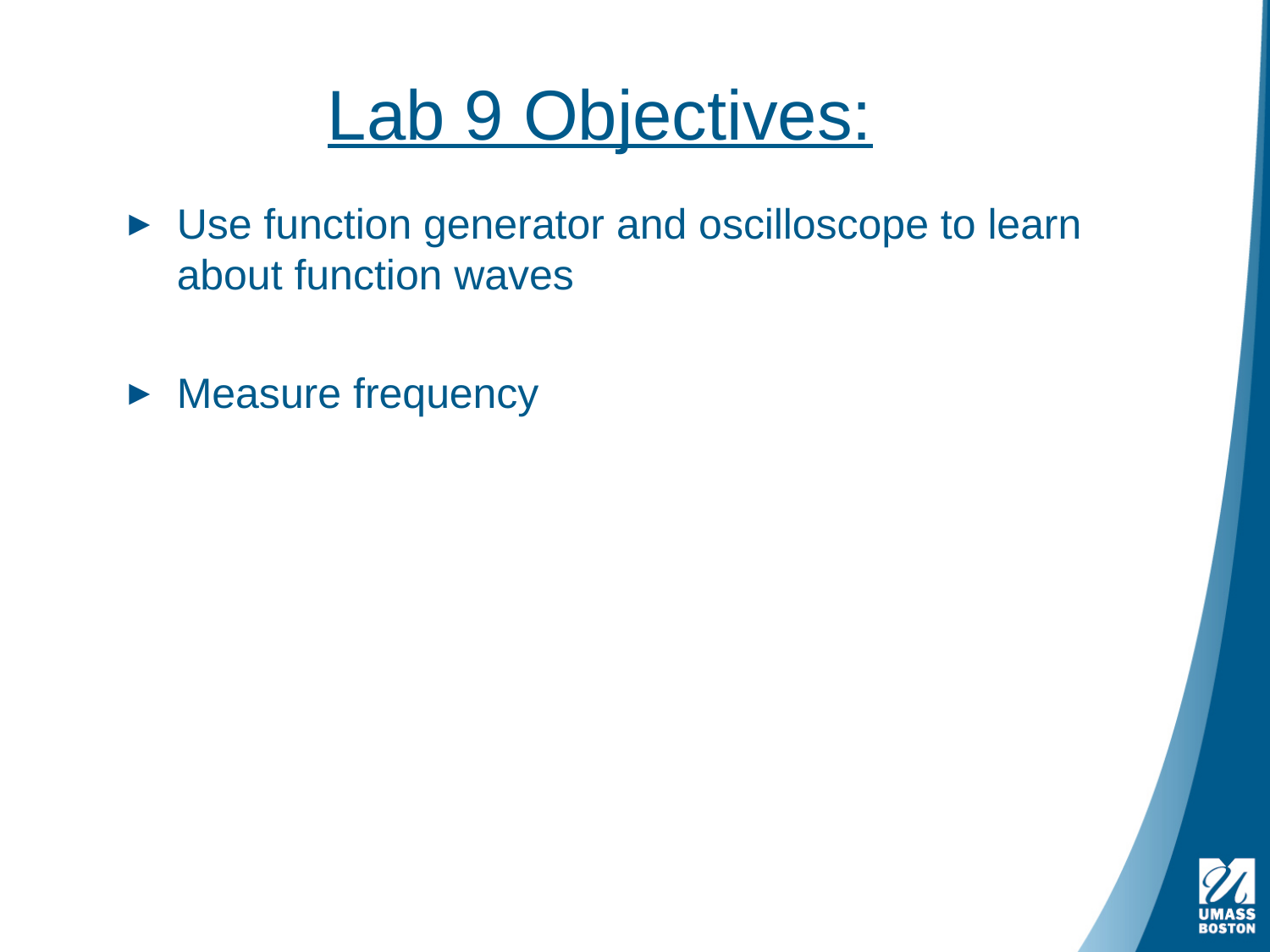

# Lab 9 Objectives:
Use function generator and oscilloscope to learn about function waves

Measure frequency